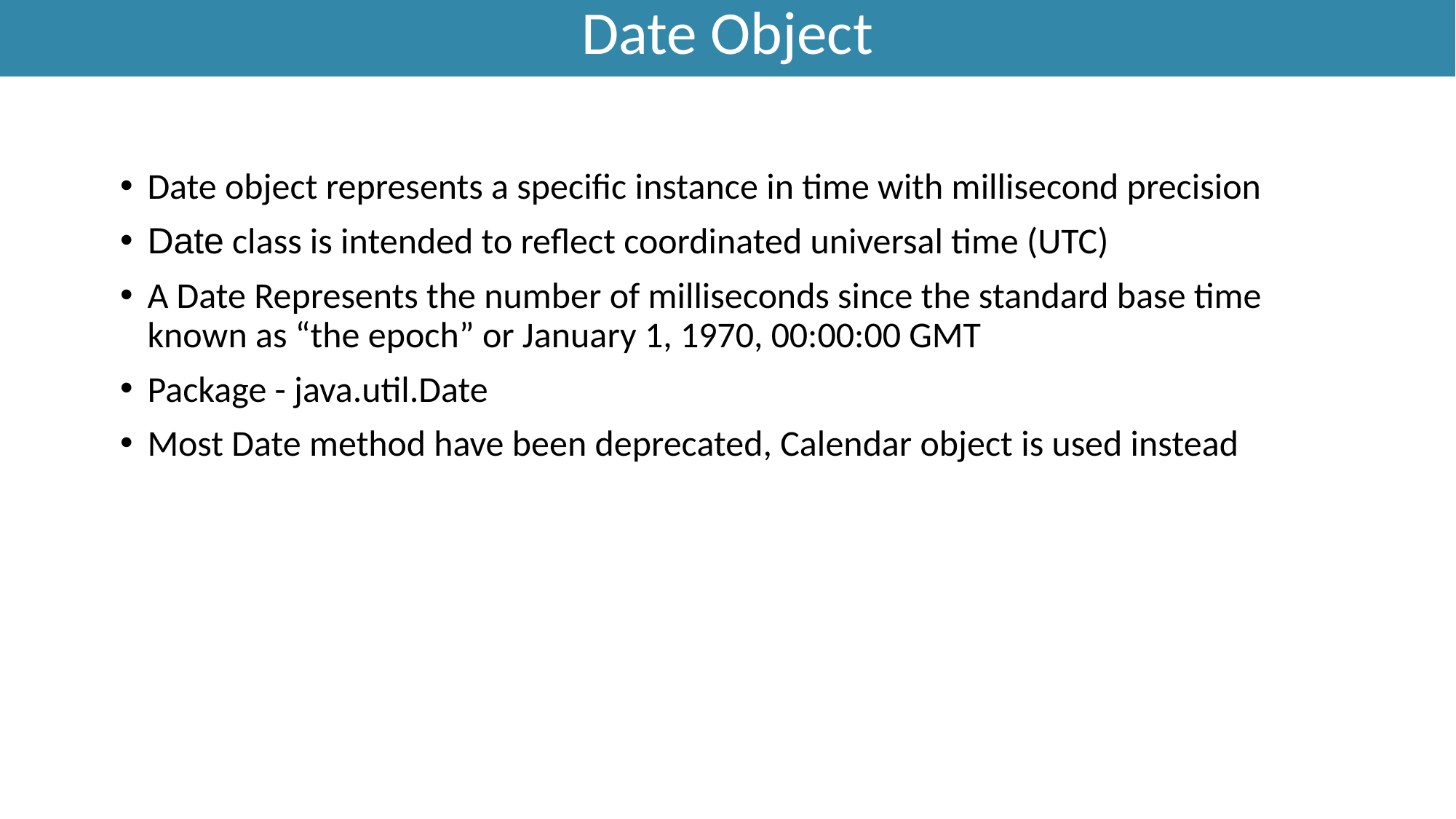

# Date Object
Utility Classes
Date object represents a specific instance in time with millisecond precision
Date class is intended to reflect coordinated universal time (UTC)
A Date Represents the number of milliseconds since the standard base time known as “the epoch” or January 1, 1970, 00:00:00 GMT
Package - java.util.Date
Most Date method have been deprecated, Calendar object is used instead